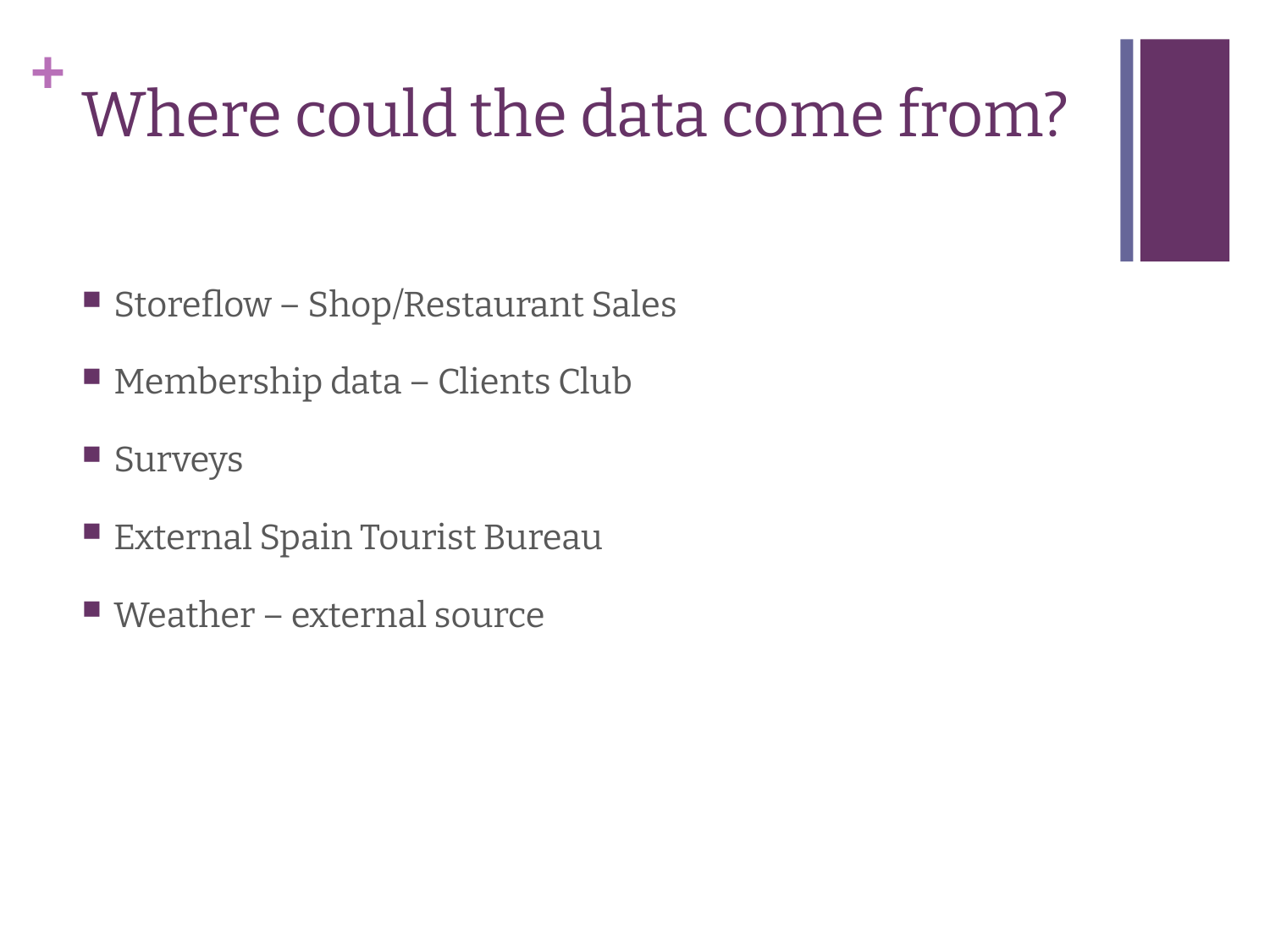

# Where could the data come from?
Storeflow – Shop/Restaurant Sales
Membership data – Clients Club
Surveys
External Spain Tourist Bureau
Weather – external source